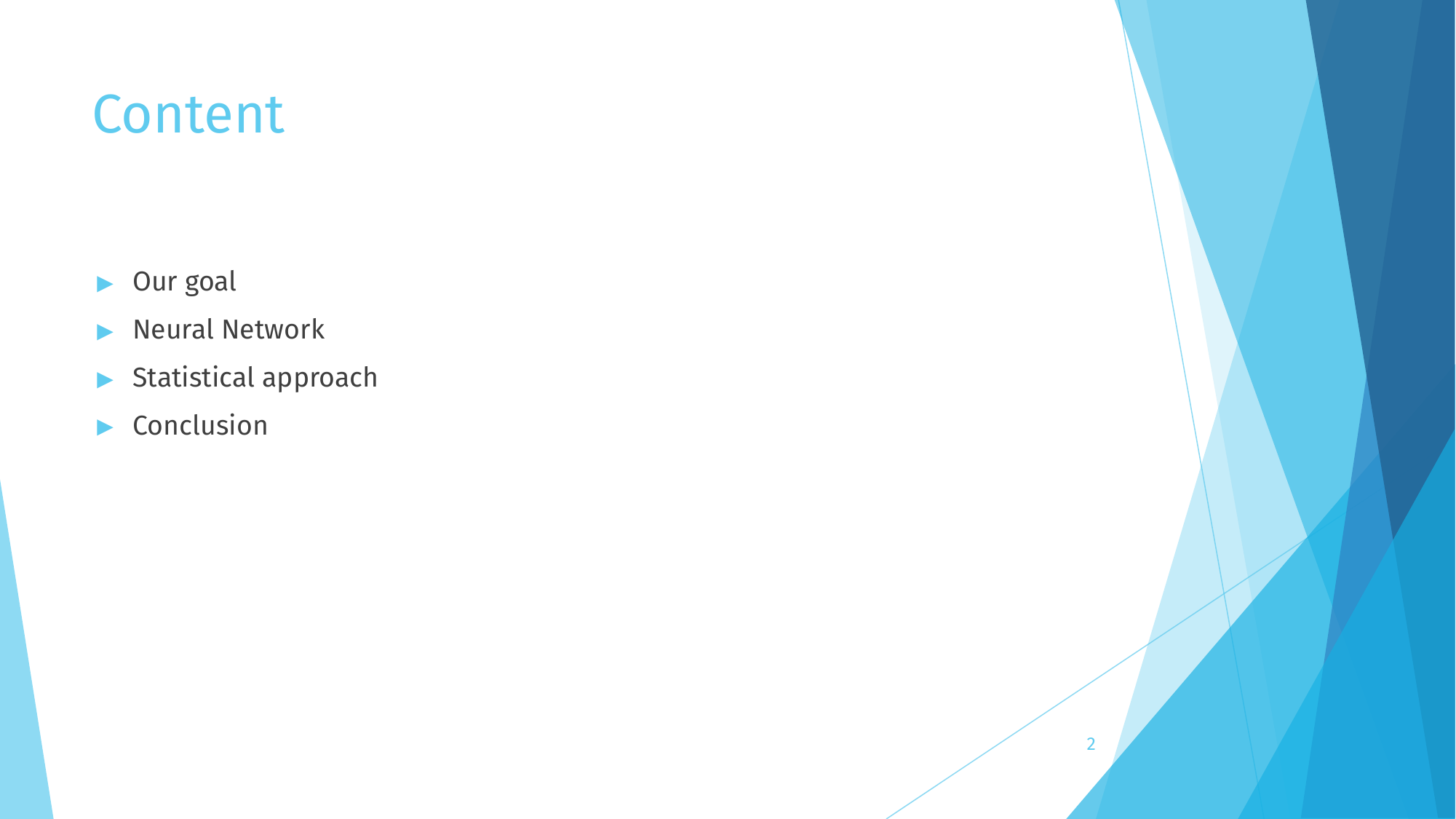

# Content
Our goal
Neural Network
Statistical approach
Conclusion

2